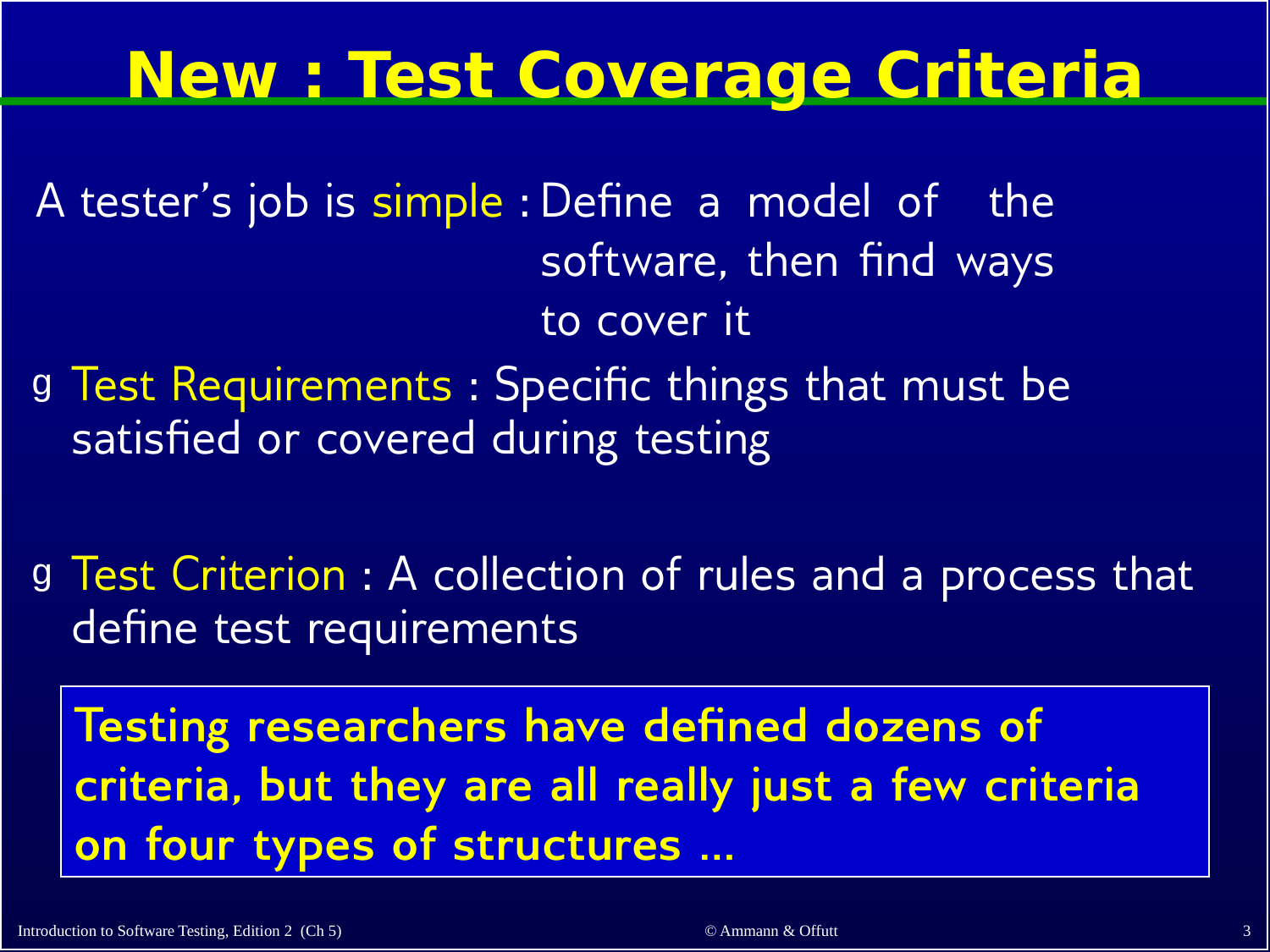

# New : Test Coverage Criteria
A tester’s job is simple :
Define a model of  the software, then find ways to cover it
Test Requirements : Specific things that must be satisfied or covered during testing

Test Criterion : A collection of rules and a process that define test requirements
Testing researchers have defined dozens of criteria, but they are all really just a few criteria on four types of structures …
3
© Ammann & Offutt
Introduction to Software Testing, Edition 2  (Ch 5)